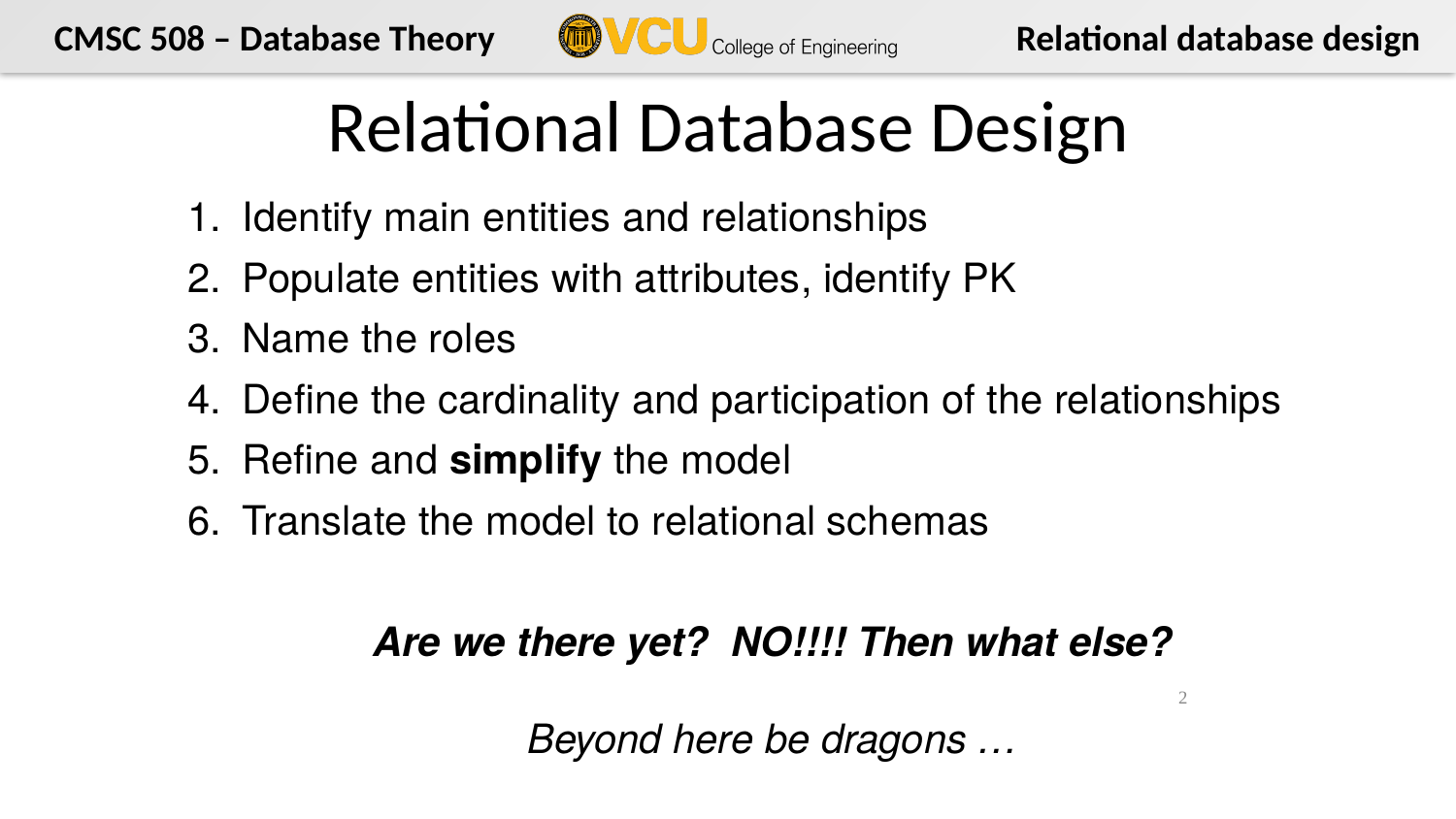

# Relational Database Design
Identify main entities and relationships
Populate entities with attributes, identify PK
Name the roles
Define the cardinality and participation of the relationships
Refine and simplify the model
Translate the model to relational schemas

Are we there yet?  NO!!!! Then what else?
Beyond here be dragons …

2